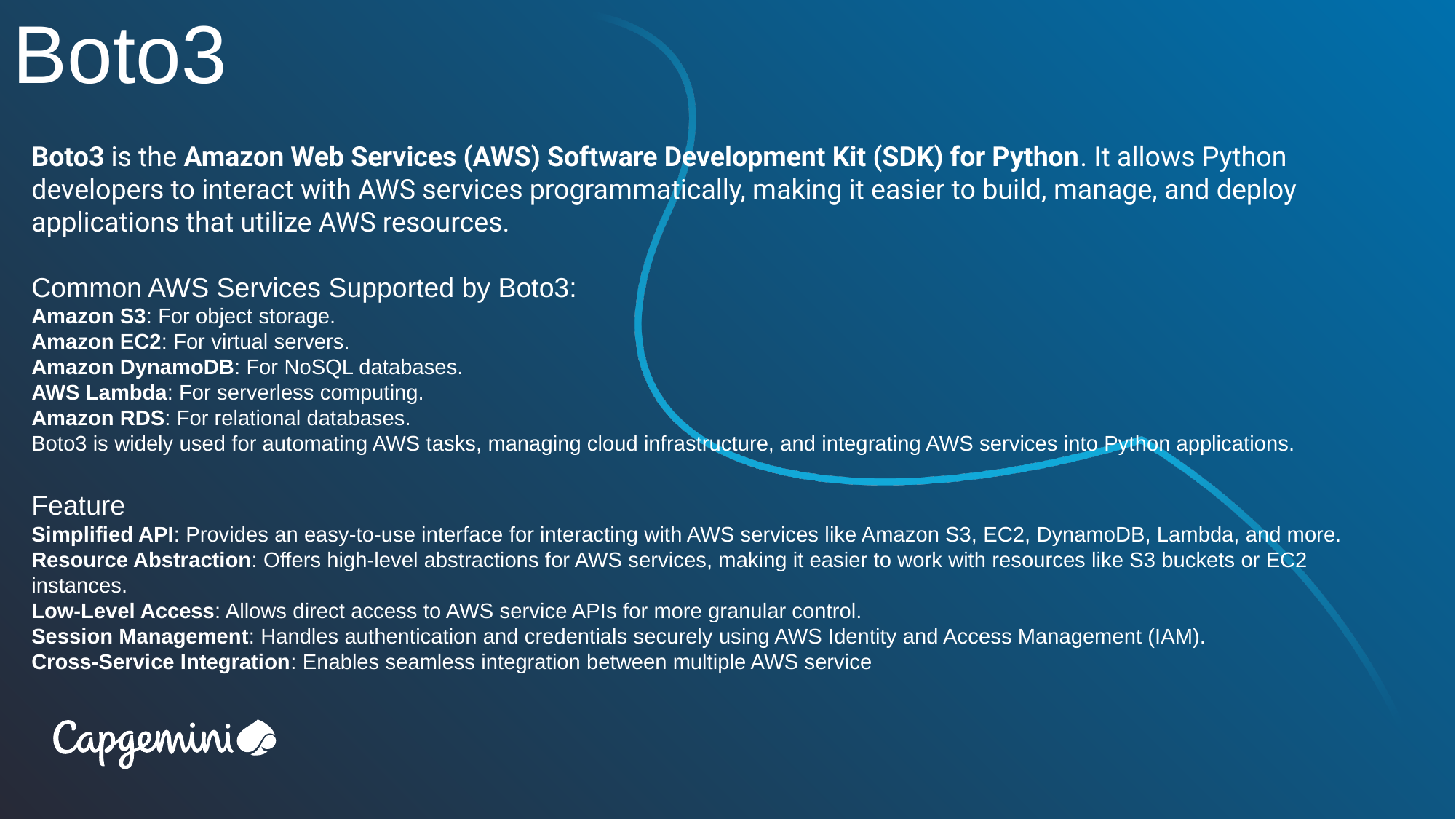

# Boto3
Boto3 is the Amazon Web Services (AWS) Software Development Kit (SDK) for Python. It allows Python developers to interact with AWS services programmatically, making it easier to build, manage, and deploy applications that utilize AWS resources.

Common AWS Services Supported by Boto3:
Amazon S3: For object storage.
Amazon EC2: For virtual servers.
Amazon DynamoDB: For NoSQL databases.
AWS Lambda: For serverless computing.
Amazon RDS: For relational databases.
Boto3 is widely used for automating AWS tasks, managing cloud infrastructure, and integrating AWS services into Python applications.

Feature
Simplified API: Provides an easy-to-use interface for interacting with AWS services like Amazon S3, EC2, DynamoDB, Lambda, and more.
Resource Abstraction: Offers high-level abstractions for AWS services, making it easier to work with resources like S3 buckets or EC2 instances.
Low-Level Access: Allows direct access to AWS service APIs for more granular control.
Session Management: Handles authentication and credentials securely using AWS Identity and Access Management (IAM).
Cross-Service Integration: Enables seamless integration between multiple AWS service